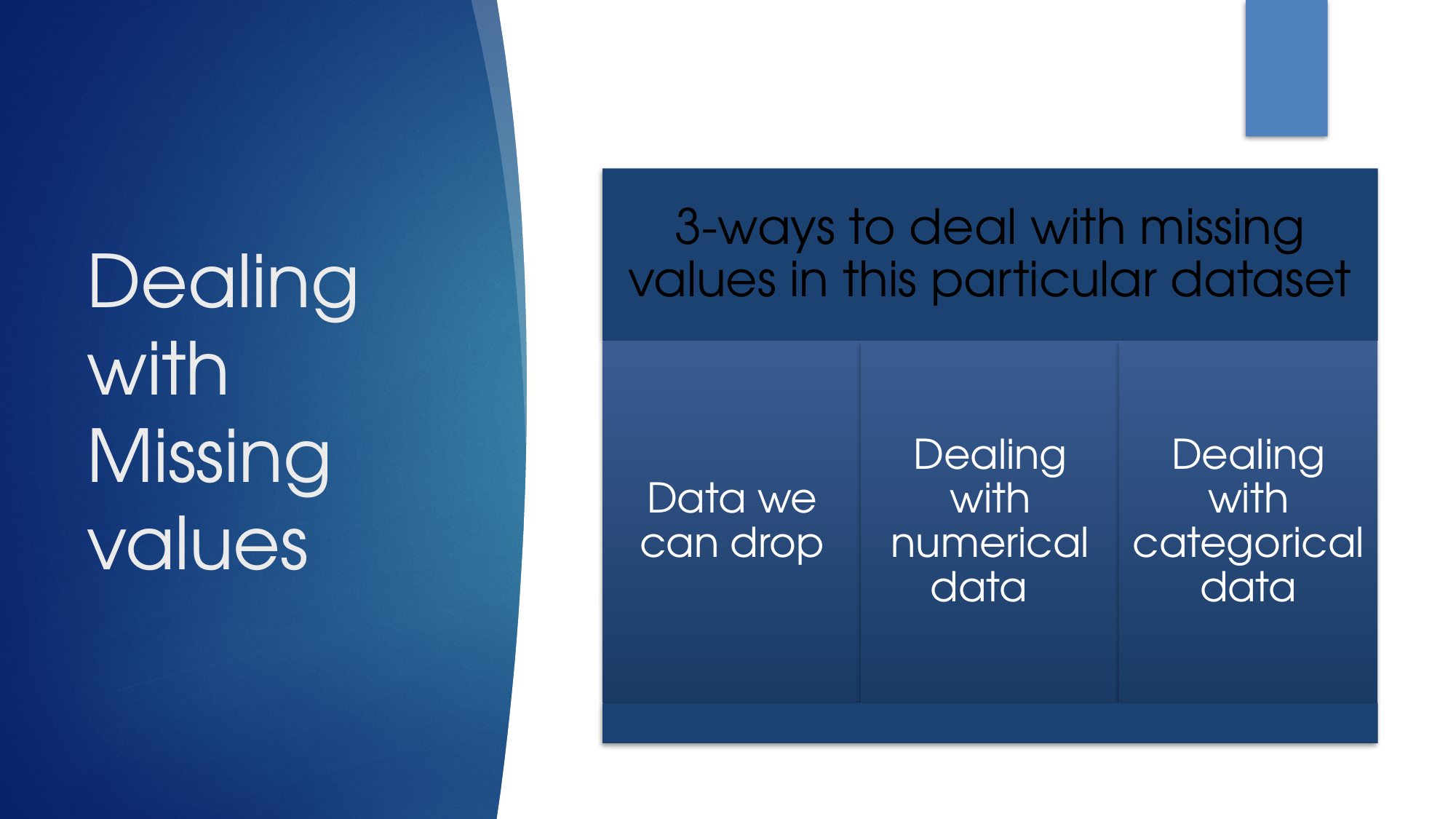

# Dealing with Missing values
3-ways to deal with missing values in this particular dataset
Data we can drop
Dealing with numerical data
Dealing with categorical data